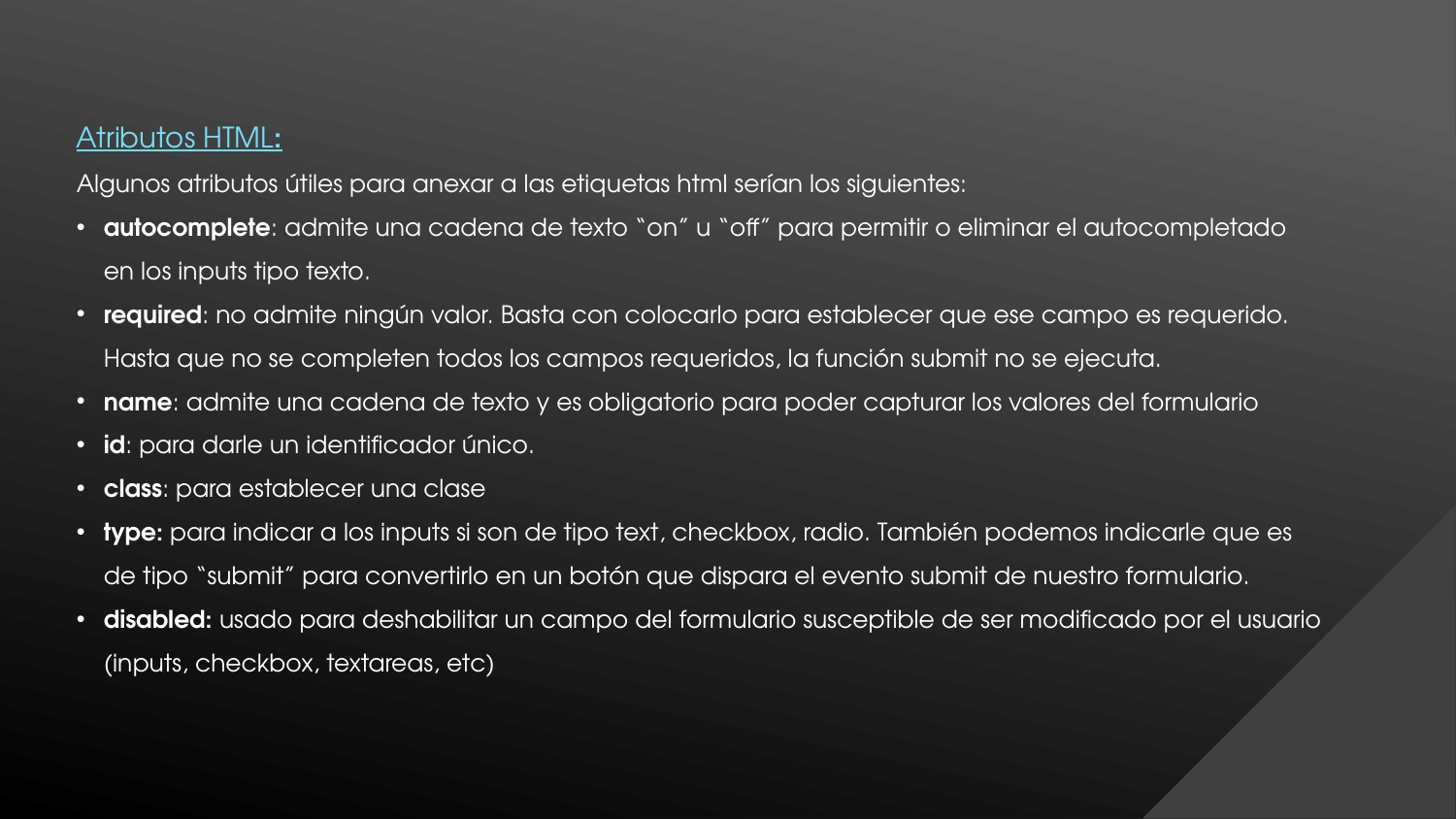

Atributos HTML:
Algunos atributos útiles para anexar a las etiquetas html serían los siguientes:
autocomplete: admite una cadena de texto “on” u “off” para permitir o eliminar el autocompletado en los inputs tipo texto.
required: no admite ningún valor. Basta con colocarlo para establecer que ese campo es requerido. Hasta que no se completen todos los campos requeridos, la función submit no se ejecuta.
name: admite una cadena de texto y es obligatorio para poder capturar los valores del formulario
id: para darle un identificador único.
class: para establecer una clase
type: para indicar a los inputs si son de tipo text, checkbox, radio. También podemos indicarle que es de tipo “submit” para convertirlo en un botón que dispara el evento submit de nuestro formulario.
disabled: usado para deshabilitar un campo del formulario susceptible de ser modificado por el usuario (inputs, checkbox, textareas, etc)